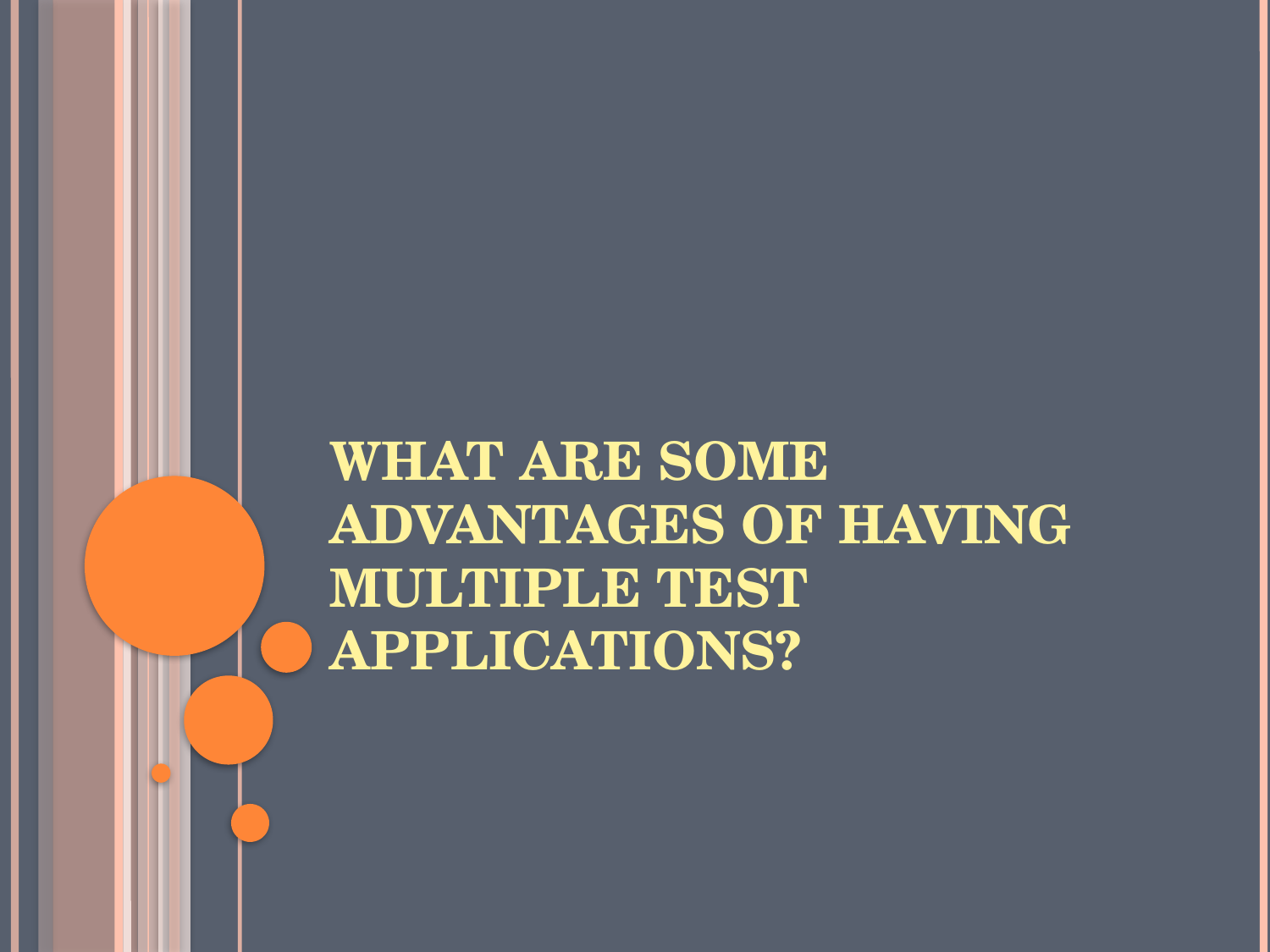

# What are some advantages of having multiple test applications?